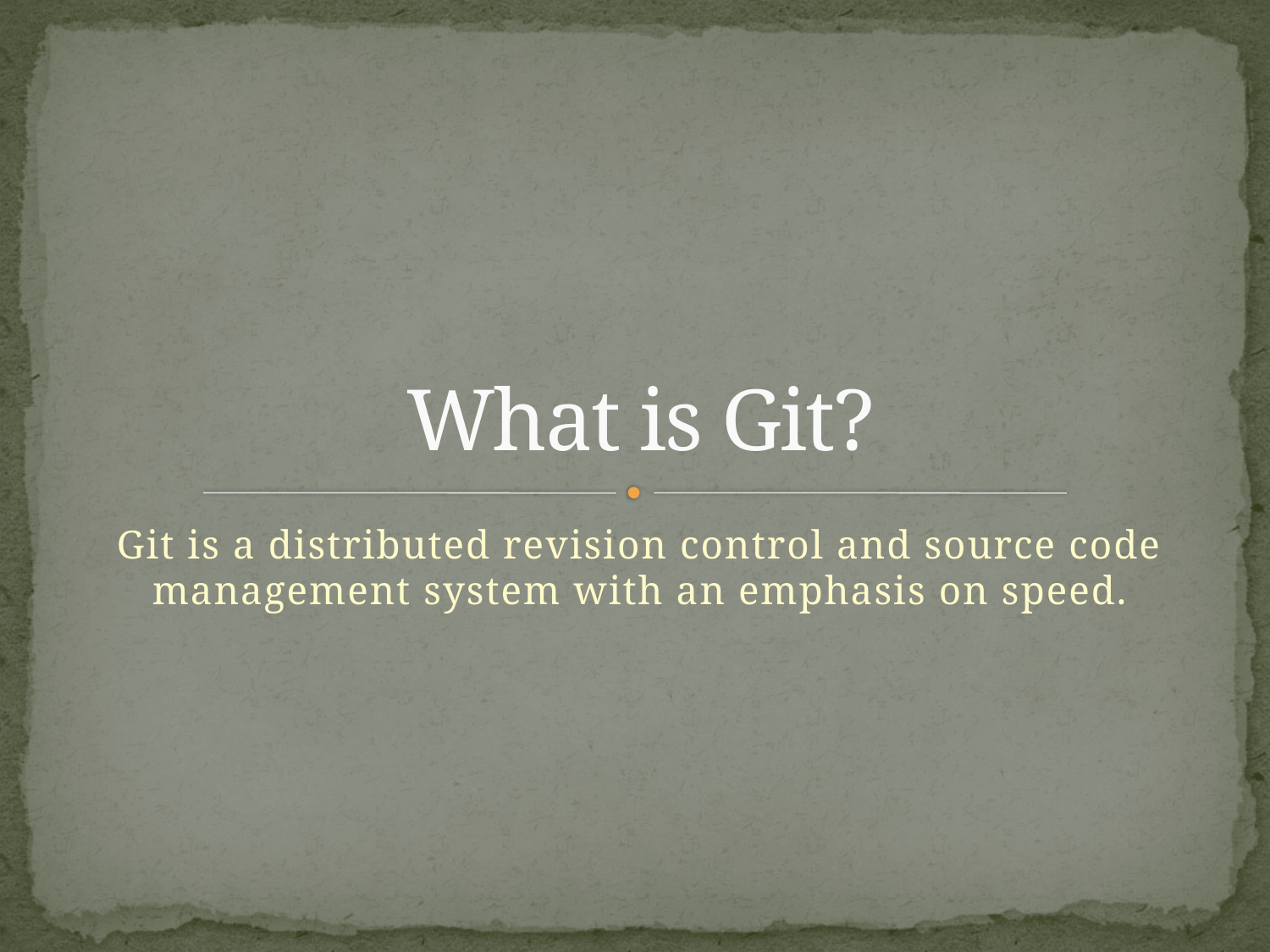

# What is Git?
Git is a distributed revision control and source code management system with an emphasis on speed.